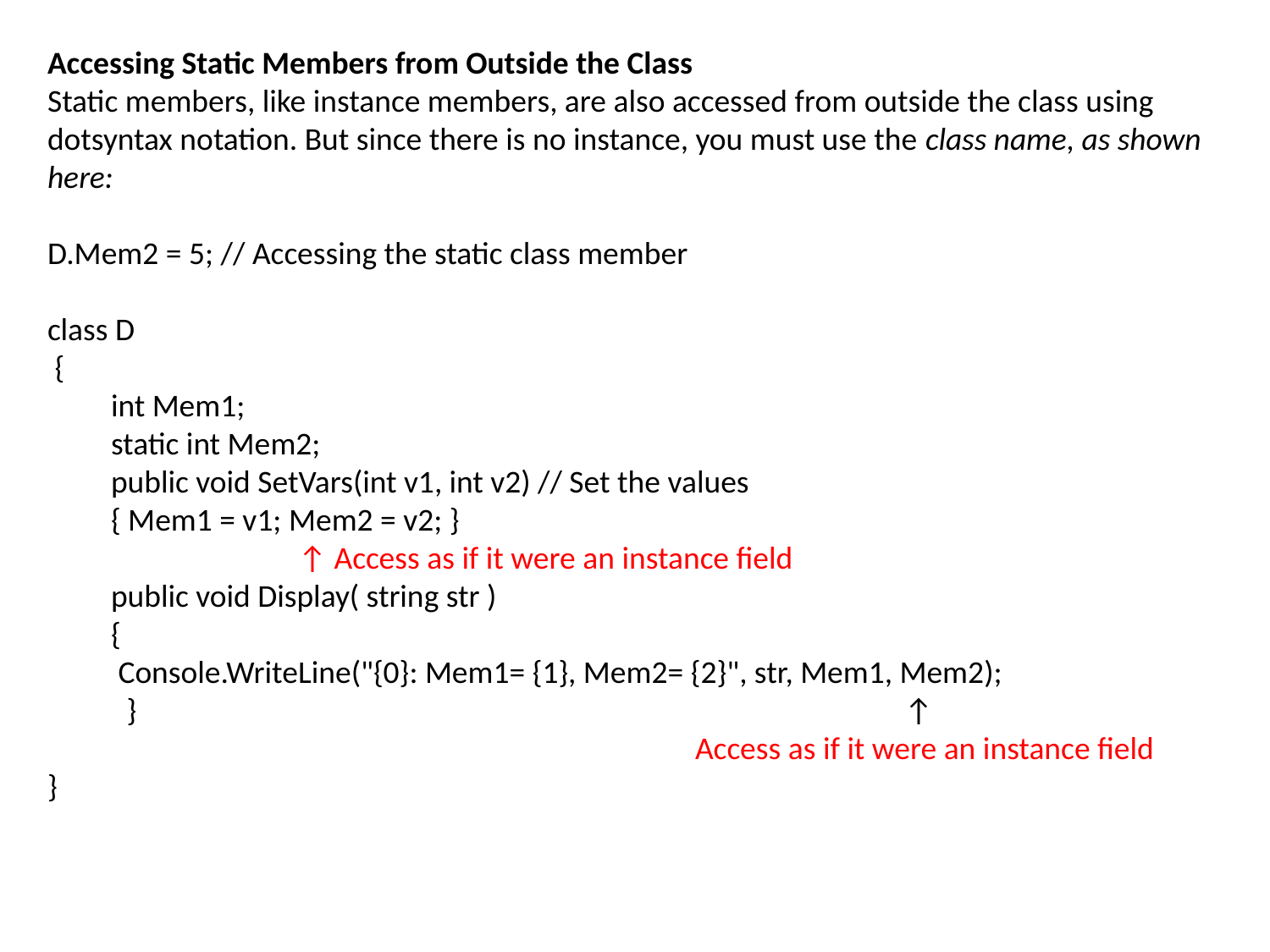

Accessing Static Members from Outside the Class
Static members, like instance members, are also accessed from outside the class using dotsyntax notation. But since there is no instance, you must use the class name, as shown here:

D.Mem2 = 5; // Accessing the static class member

class D
 {
int Mem1;
static int Mem2;
public void SetVars(int v1, int v2) // Set the values
{ Mem1 = v1; Mem2 = v2; }
                          ↑ Access as if it were an instance field
public void Display( string str )
{
 Console.WriteLine("{0}: Mem1= {1}, Mem2= {2}", str, Mem1, Mem2);
           }                                                                                                           ↑
                                                                                          Access as if it were an instance field
}